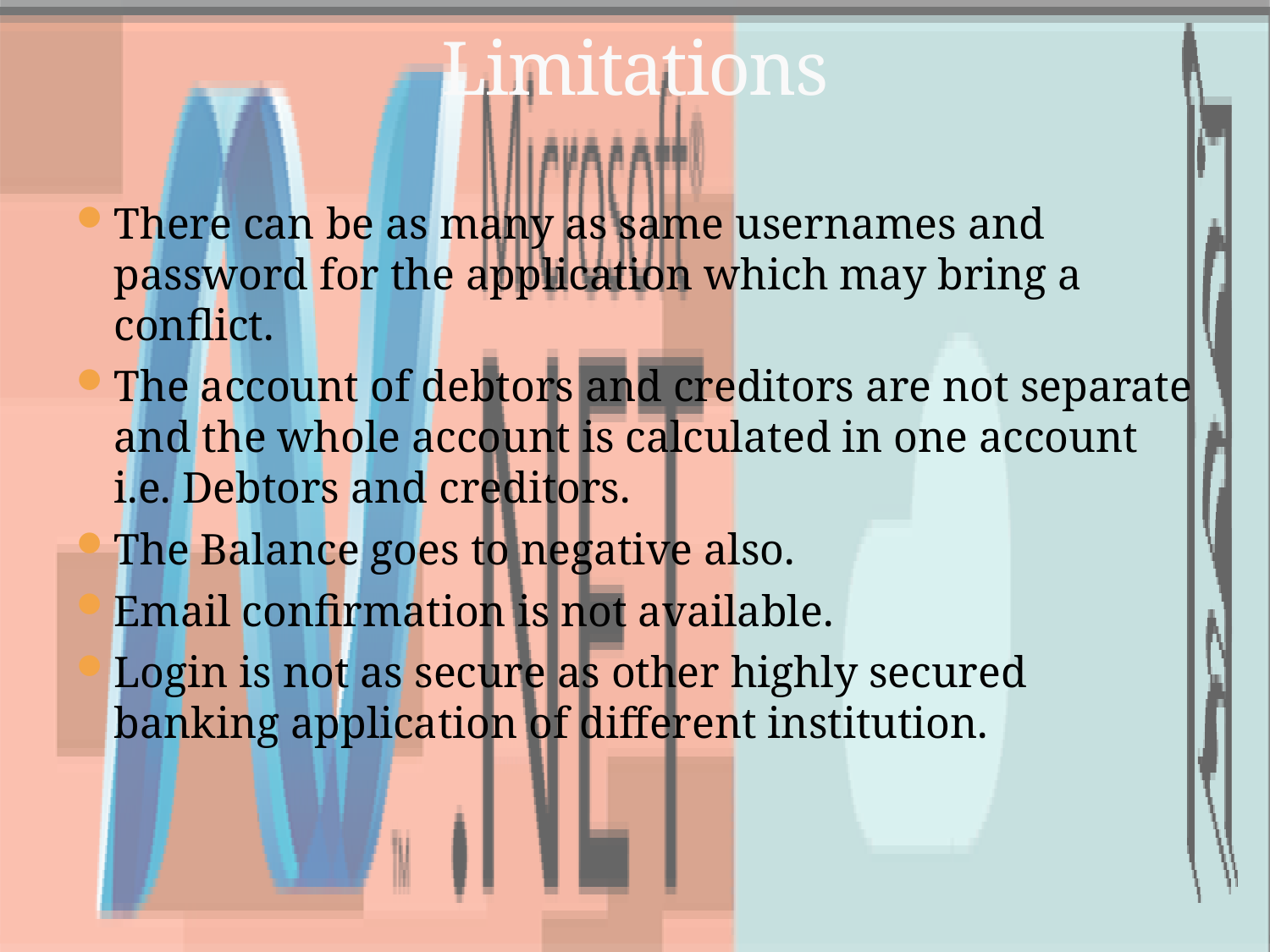

# Limitations
There can be as many as same usernames and password for the application which may bring a conflict.
The account of debtors and creditors are not separate and the whole account is calculated in one account i.e. Debtors and creditors.
The Balance goes to negative also.
Email confirmation is not available.
Login is not as secure as other highly secured banking application of different institution.